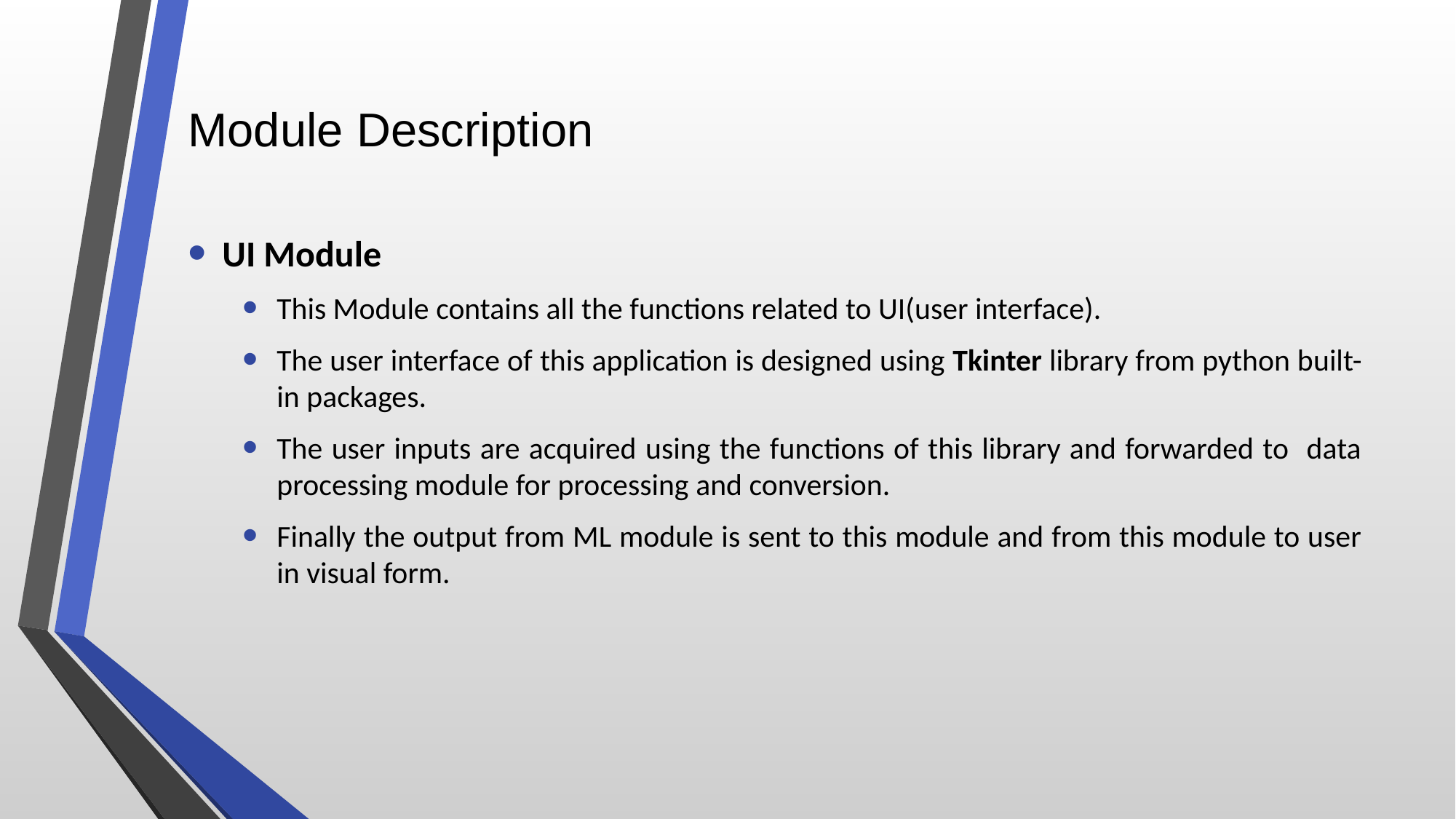

# Module Description
UI Module
This Module contains all the functions related to UI(user interface).
The user interface of this application is designed using Tkinter library from python built-in packages.
The user inputs are acquired using the functions of this library and forwarded to  data processing module for processing and conversion.
Finally the output from ML module is sent to this module and from this module to user in visual form.